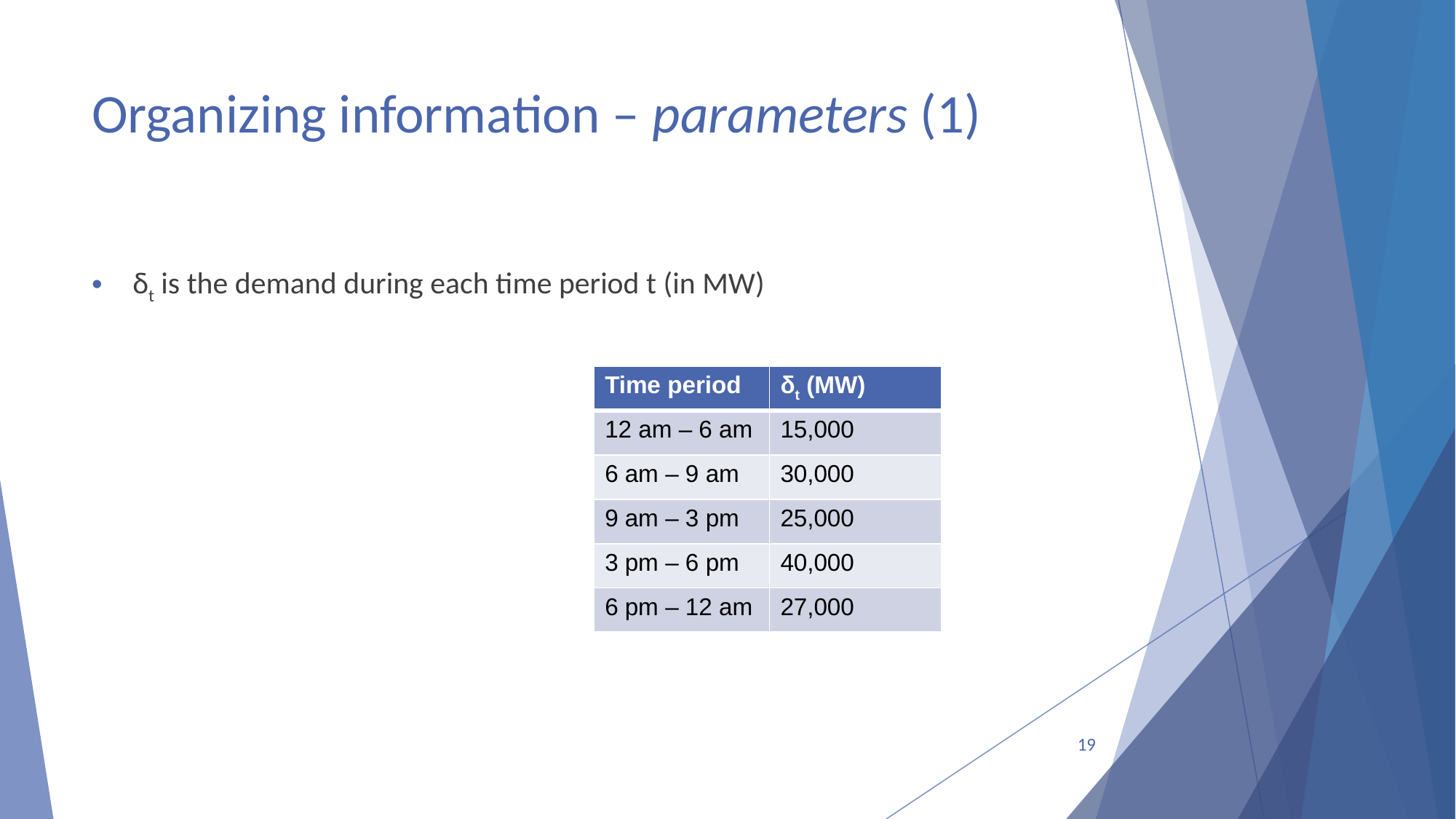

# Organizing information – parameters (1)
δt is the demand during each time period t (in MW)

| Time period | δt (MW) |
| --- | --- |
| 12 am – 6 am | 15,000 |
| 6 am – 9 am | 30,000 |
| 9 am – 3 pm | 25,000 |
| 3 pm – 6 pm | 40,000 |
| 6 pm – 12 am | 27,000 |
19